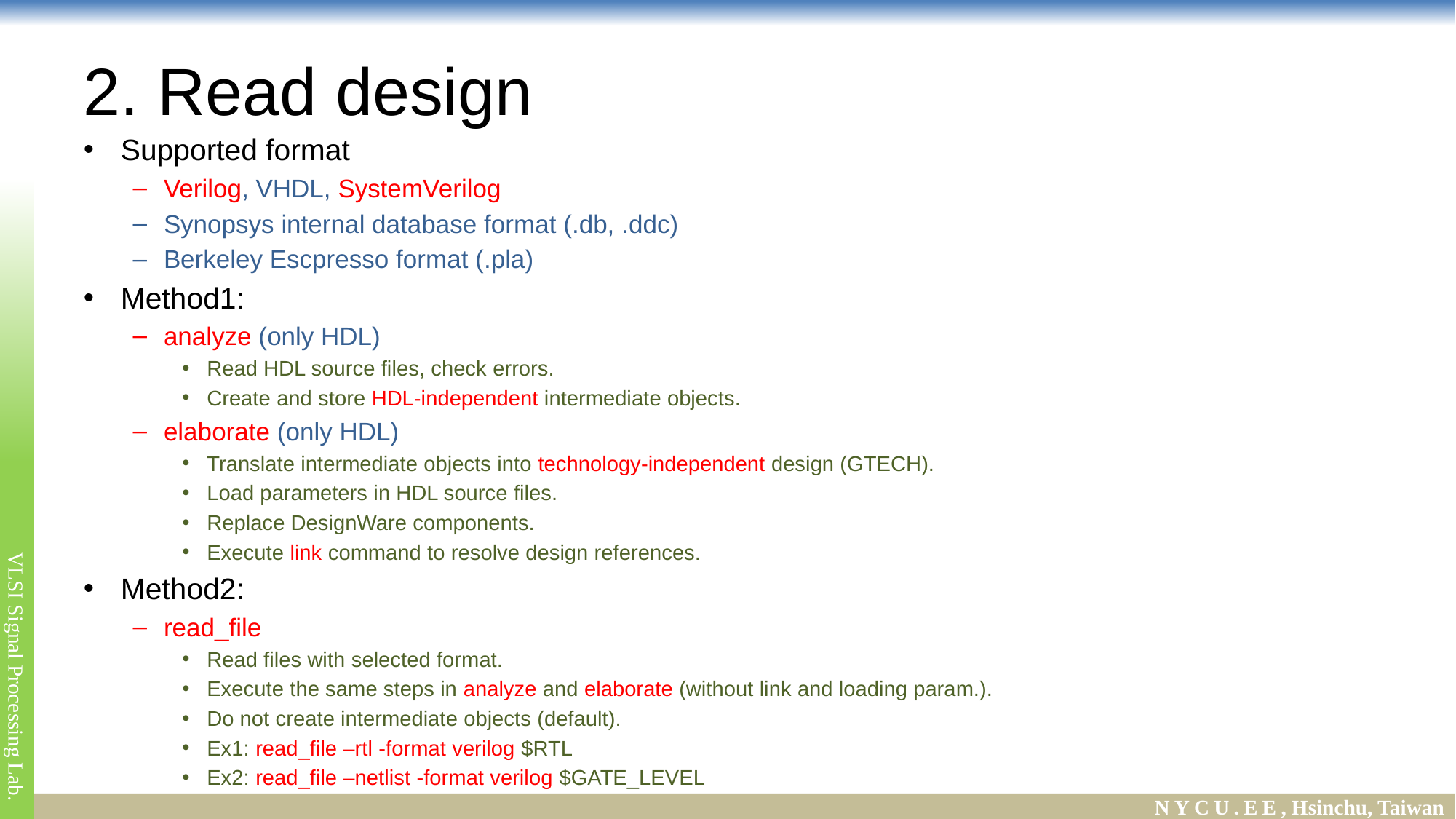

# 2. Read design
Supported format
Verilog, VHDL, SystemVerilog
Synopsys internal database format (.db, .ddc)
Berkeley Escpresso format (.pla)
Method1:
analyze (only HDL)
Read HDL source files, check errors.
Create and store HDL-independent intermediate objects.
elaborate (only HDL)
Translate intermediate objects into technology-independent design (GTECH).
Load parameters in HDL source files.
Replace DesignWare components.
Execute link command to resolve design references.
Method2:
read_file
Read files with selected format.
Execute the same steps in analyze and elaborate (without link and loading param.).
Do not create intermediate objects (default).
Ex1: read_file –rtl -format verilog $RTL
Ex2: read_file –netlist -format verilog $GATE_LEVEL